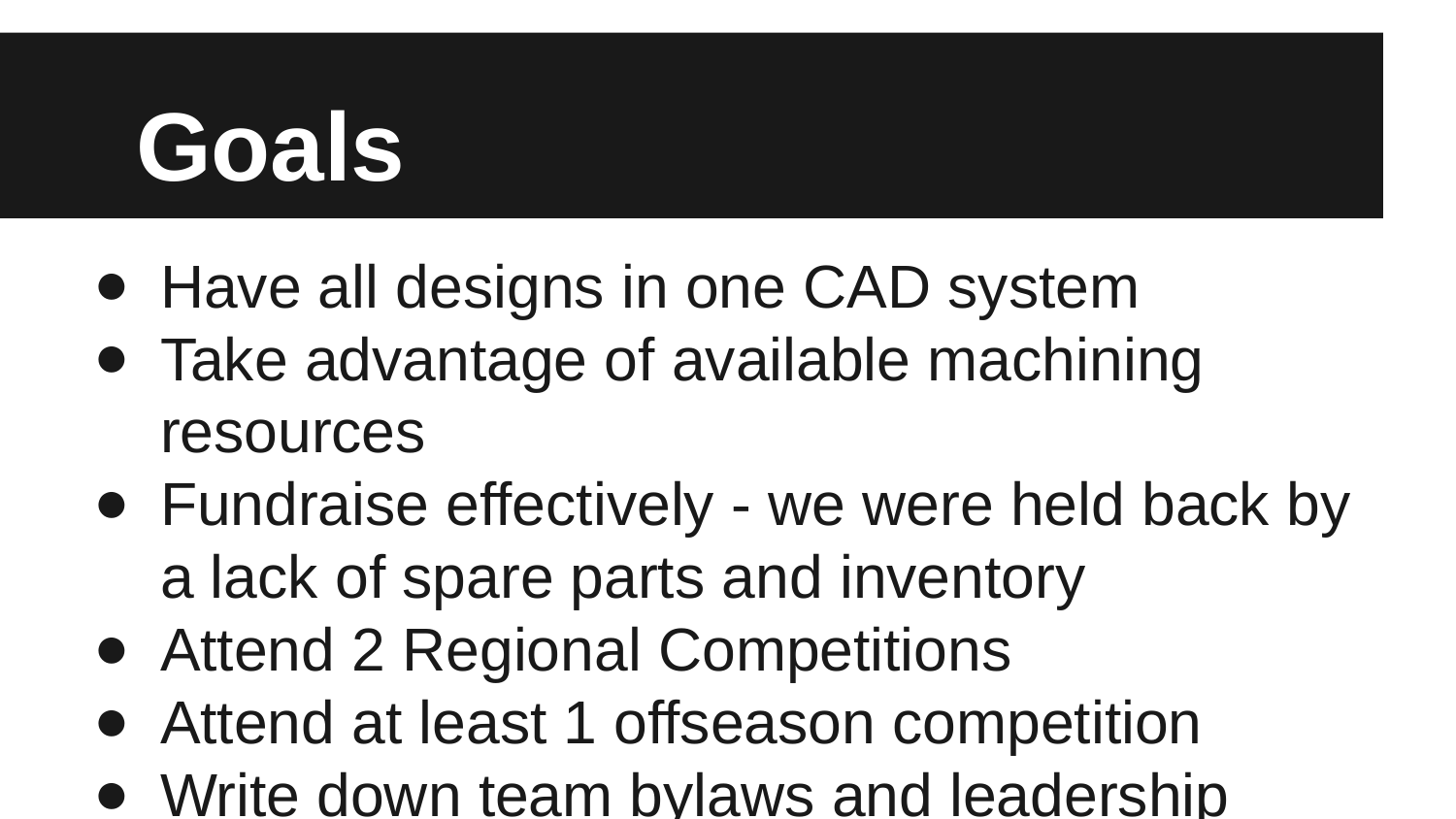

# Goals
Have all designs in one CAD system
Take advantage of available machining resources
Fundraise effectively - we were held back by a lack of spare parts and inventory
Attend 2 Regional Competitions
Attend at least 1 offseason competition
Write down team bylaws and leadership structure